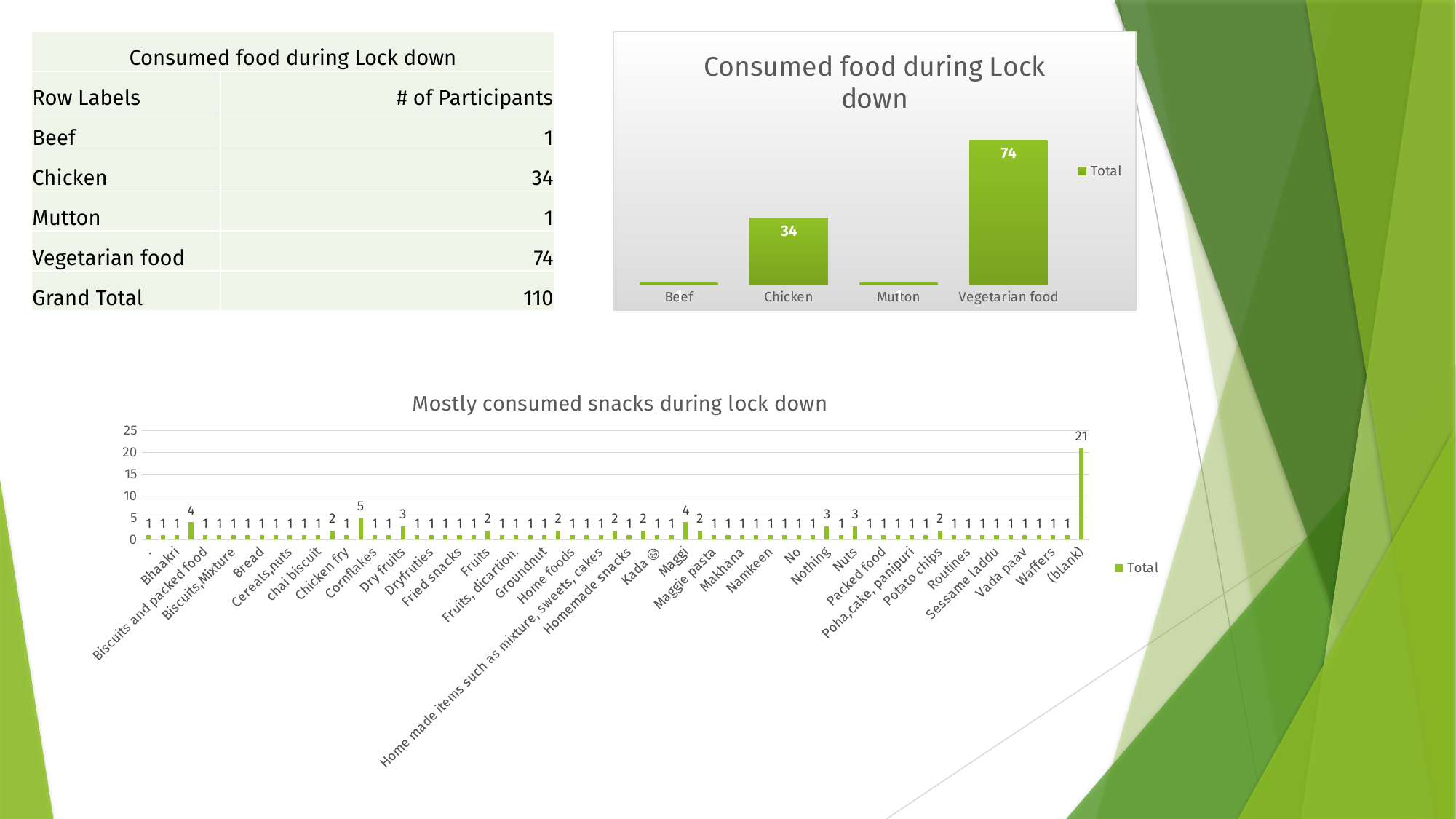

| Consumed food during Lock down |  |
| --- | --- |
| Row Labels | # of Participants |
| Beef | 1 |
| Chicken | 34 |
| Mutton | 1 |
| Vegetarian food | 74 |
| Grand Total | 110 |

### Chart: Consumed food during Lock down

| Category | Total |
|---|---|
| Beef | 1.0 |
| Chicken | 34.0 |
| Mutton | 1.0 |
| Vegetarian food | 74.0 |

### Chart: Mostly consumed snacks during lock down

| Category | Total |
|---|---|
| . | 1.0 |
| Badam | 1.0 |
| Bhaakri | 1.0 |
| Biscuits | 4.0 |
| Biscuits and packed food | 1.0 |
| Biscuits, vada, bajji, | 1.0 |
| Biscuits,Mixture | 1.0 |
| Boiled eggs | 1.0 |
| Bread | 1.0 |
| Bread Pakora | 1.0 |
| Cereals,nuts | 1.0 |
| Chai | 1.0 |
| chai biscuit | 1.0 |
| Chicken | 2.0 |
| Chicken fry | 1.0 |
| Chips | 5.0 |
| Cornflakes | 1.0 |
| Dairy products | 1.0 |
| Dry fruits | 3.0 |
| Dry fruits and Fruits | 1.0 |
| Dryfruties | 1.0 |
| Eggs | 1.0 |
| Fried snacks | 1.0 |
| Fruit salad/ sprouts chat/ fritters/ etc | 1.0 |
| Fruits | 2.0 |
| Fruits which contains c vitamin | 1.0 |
| Fruits, dicartion. | 1.0 |
| Gobi Manchurian | 1.0 |
| Groundnut | 1.0 |
| Healthy food | 2.0 |
| Home foods | 1.0 |
| Home made | 1.0 |
| Home made items such as mixture, sweets, cakes | 1.0 |
| Home made snacks | 2.0 |
| Homemade snacks | 1.0 |
| Hot iteams | 2.0 |
| Kada 😅 | 1.0 |
| Light meal | 1.0 |
| Maggi | 4.0 |
| Maggie | 2.0 |
| Maggie pasta | 1.0 |
| Maggie, biscuits, home made mixture | 1.0 |
| Makhana | 1.0 |
| murmuralu | 1.0 |
| Namkeen | 1.0 |
| Namkeen and chai | 1.0 |
| No | 1.0 |
| Normal snacks | 1.0 |
| Nothing | 3.0 |
| Ntg | 1.0 |
| Nuts | 3.0 |
| Oranges | 1.0 |
| Packed food | 1.0 |
| Pav baji | 1.0 |
| Poha,cake, panipuri | 1.0 |
| Popcorn | 1.0 |
| Potato chips | 2.0 |
| Protein food | 1.0 |
| Routines | 1.0 |
| Samosa | 1.0 |
| Sessame laddu | 1.0 |
| Tea | 1.0 |
| Vada paav | 1.0 |
| Vegetable | 1.0 |
| Waffers | 1.0 |
| Yes | 1.0 |
| (blank) | 21.0 |